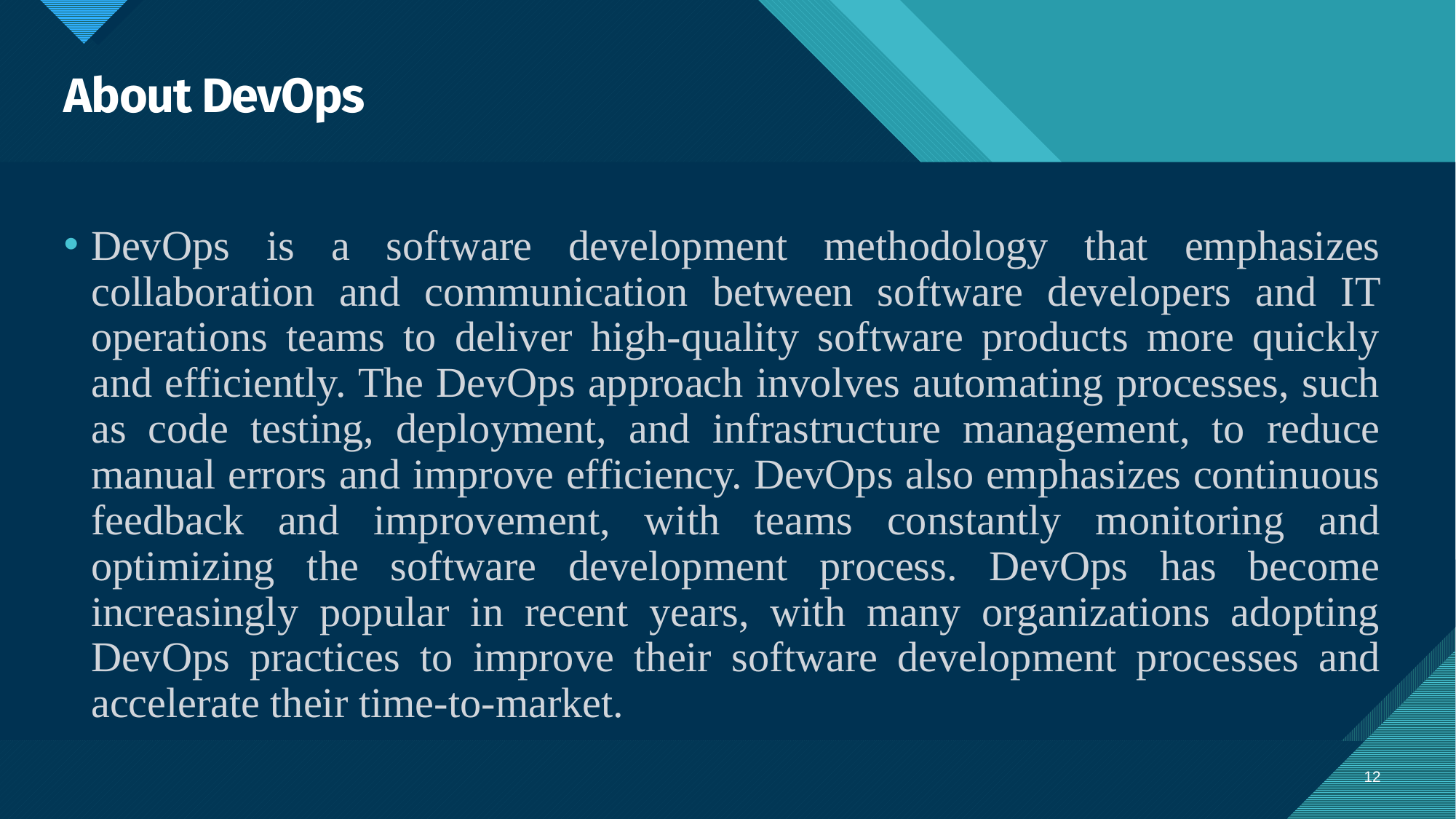

# About DevOps
DevOps is a software development methodology that emphasizes collaboration and communication between software developers and IT operations teams to deliver high-quality software products more quickly and efficiently. The DevOps approach involves automating processes, such as code testing, deployment, and infrastructure management, to reduce manual errors and improve efficiency. DevOps also emphasizes continuous feedback and improvement, with teams constantly monitoring and optimizing the software development process. DevOps has become increasingly popular in recent years, with many organizations adopting DevOps practices to improve their software development processes and accelerate their time-to-market.
12